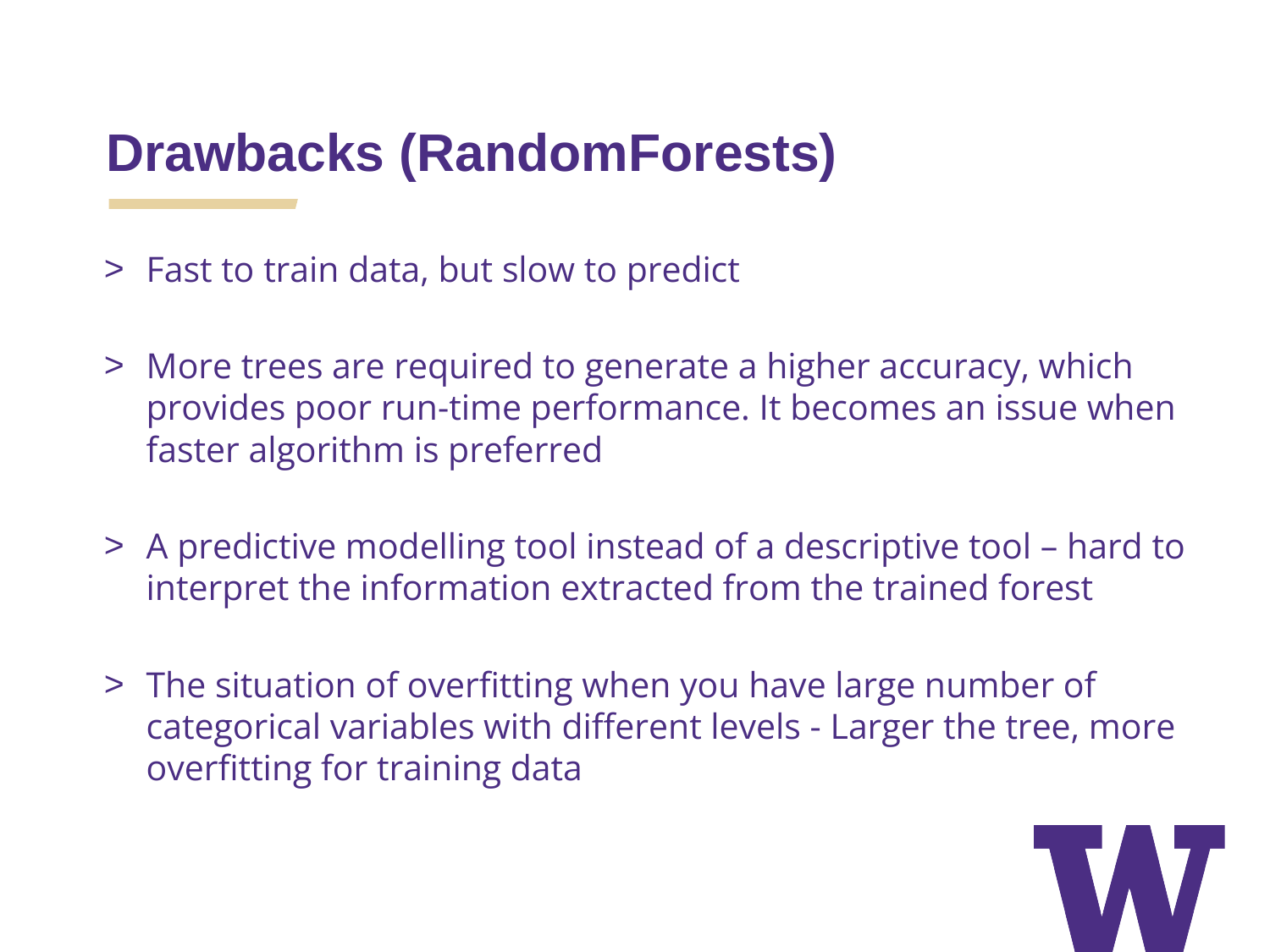

Drawbacks (RandomForests)
Fast to train data, but slow to predict

More trees are required to generate a higher accuracy, which provides poor run-time performance. It becomes an issue when faster algorithm is preferred

A predictive modelling tool instead of a descriptive tool – hard to interpret the information extracted from the trained forest

The situation of overfitting when you have large number of categorical variables with different levels - Larger the tree, more overfitting for training data